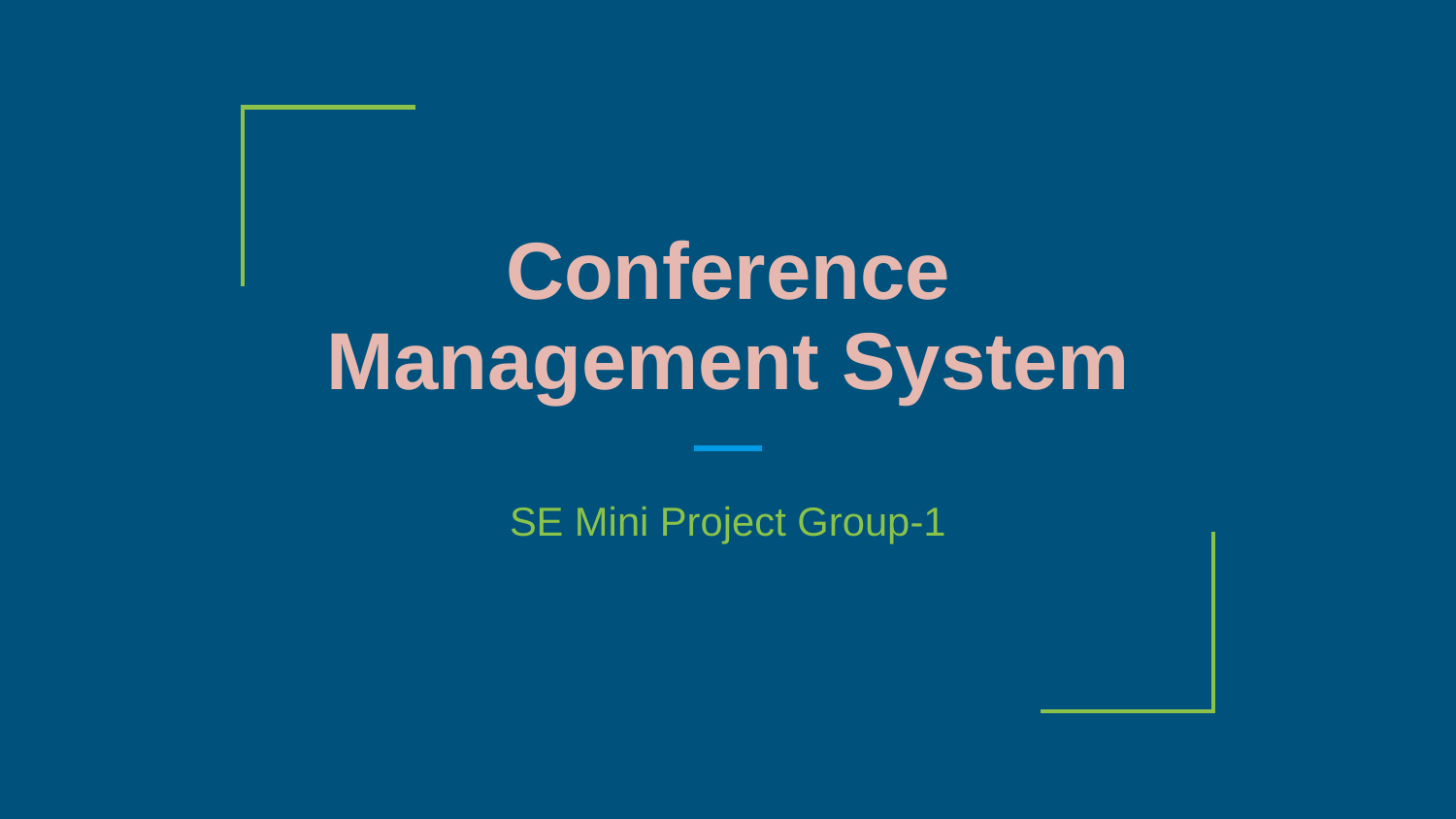

# Conference Management System
SE Mini Project Group-1